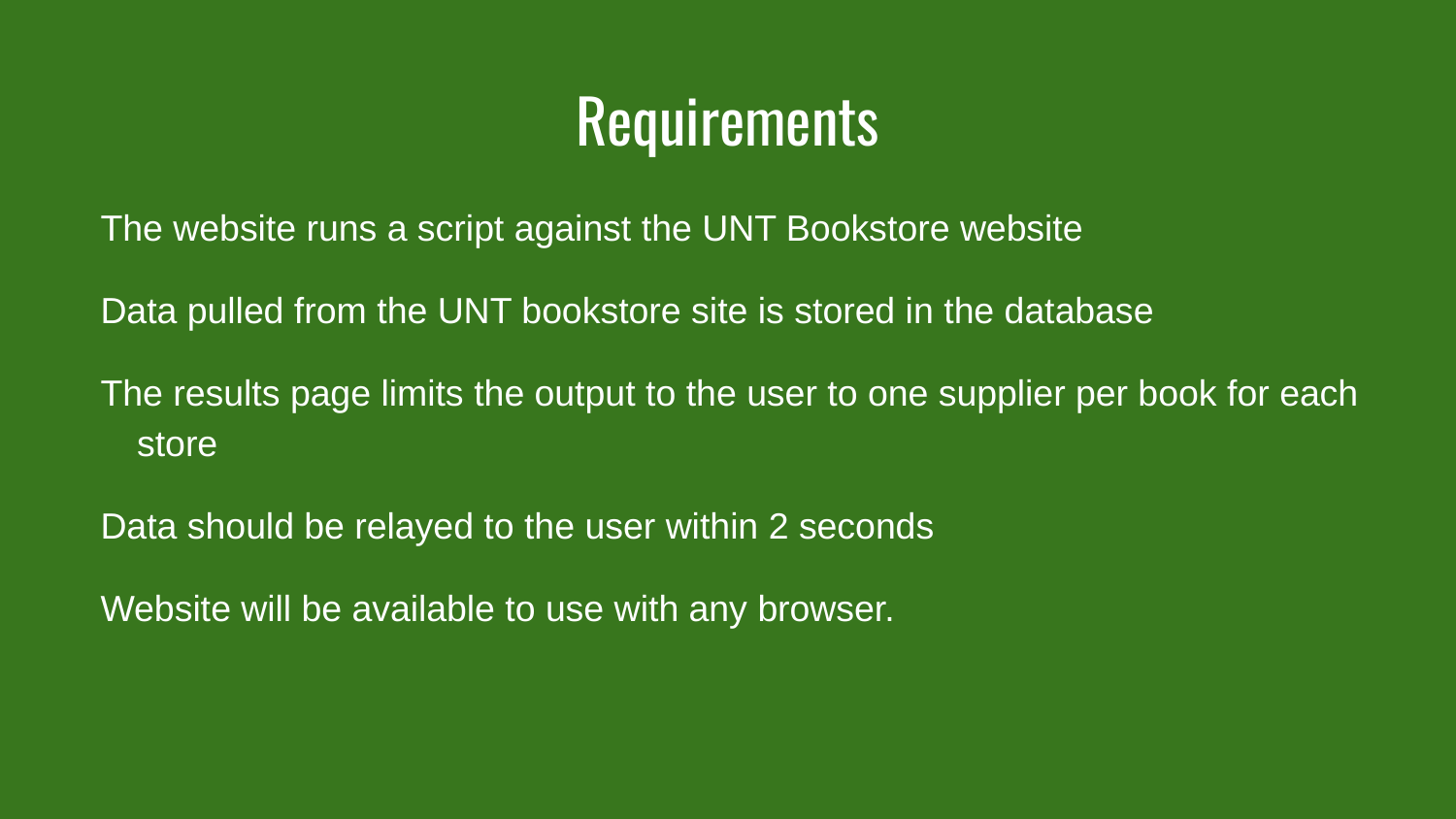

# Requirements
The website runs a script against the UNT Bookstore website
Data pulled from the UNT bookstore site is stored in the database
The results page limits the output to the user to one supplier per book for each store
Data should be relayed to the user within 2 seconds
Website will be available to use with any browser.